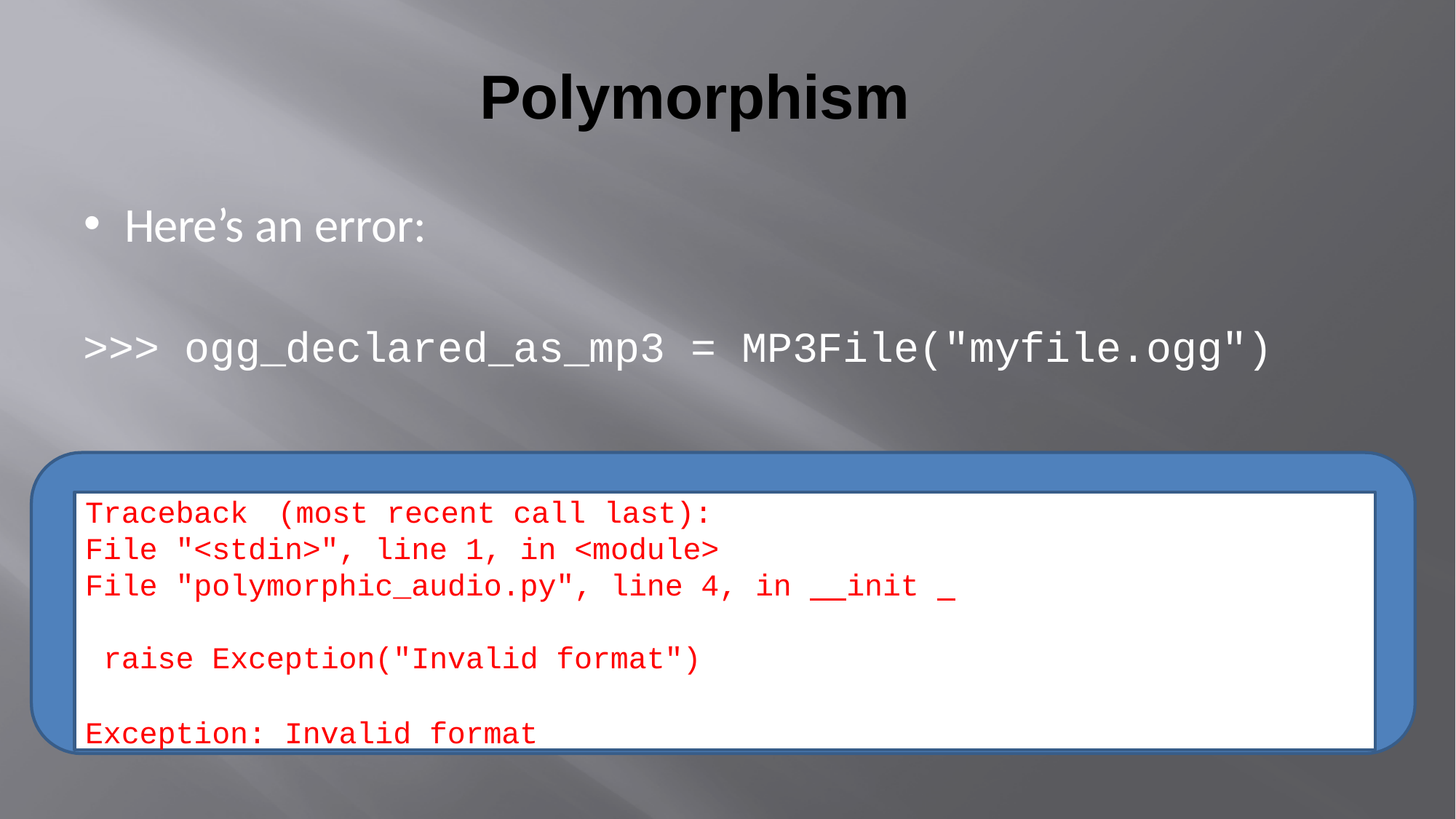

# Polymorphism
Here’s an error:

>>> ogg_declared_as_mp3 = MP3File("myfile.ogg")

Traceback	(most recent call last):
File "<stdin>", line 1, in <module>
File "polymorphic_audio.py", line 4, in   init  	 raise Exception("Invalid format")

Exception: Invalid format